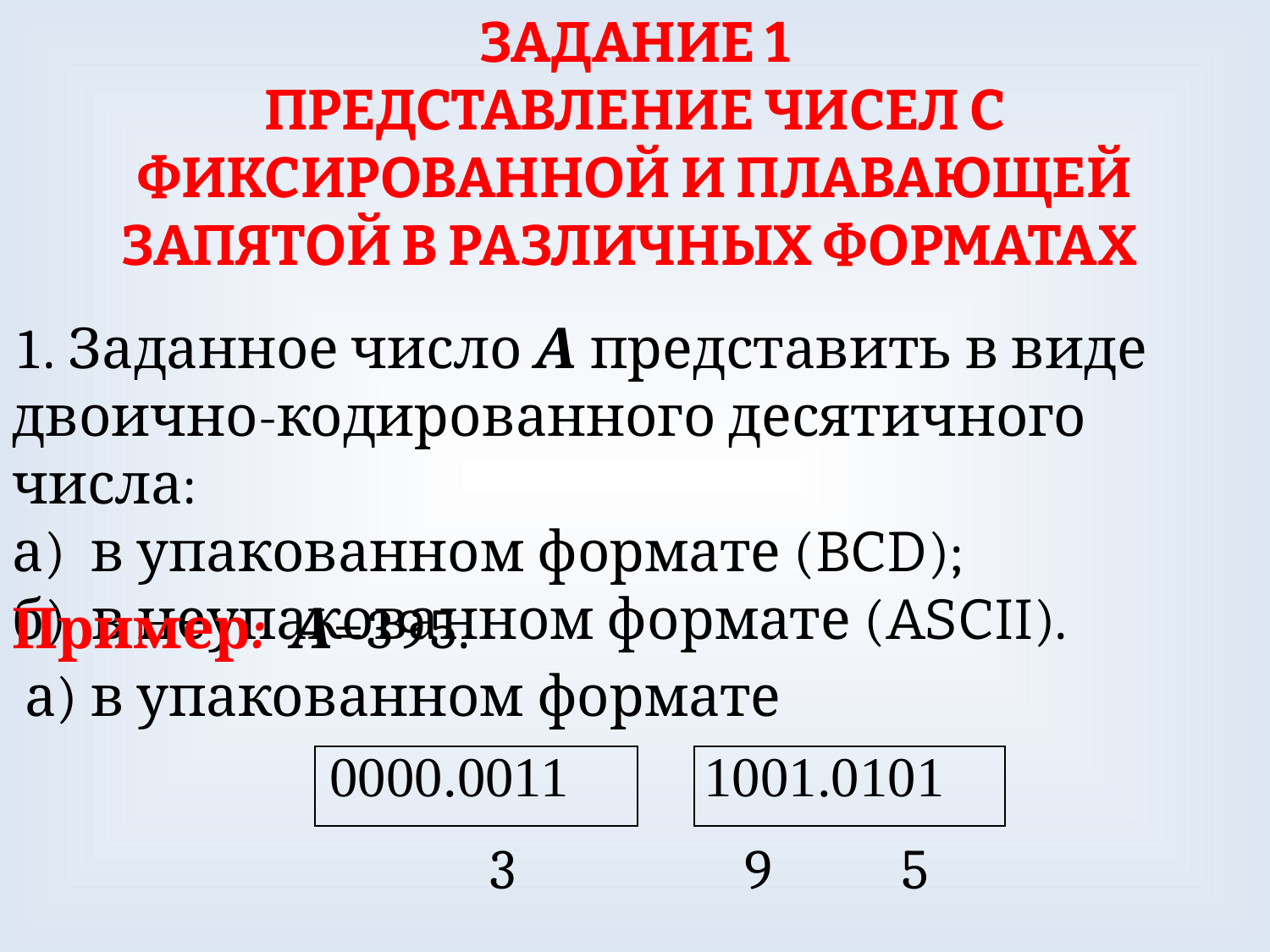

Задание 1
Представление чисел с фиксированной и плавающей запятой в РАЗЛИЧНЫХ форматах

1. Заданное число А представить в виде двоично-кодированного десятичного числа:
а)  в упакованном формате (BCD);
б)  в неупакованном формате (ASCII).
Пример:  А=395.
 а) в упакованном формате
| 0000.0011 |  | 1001.0101 |
| --- | --- | --- |
3                  9          5